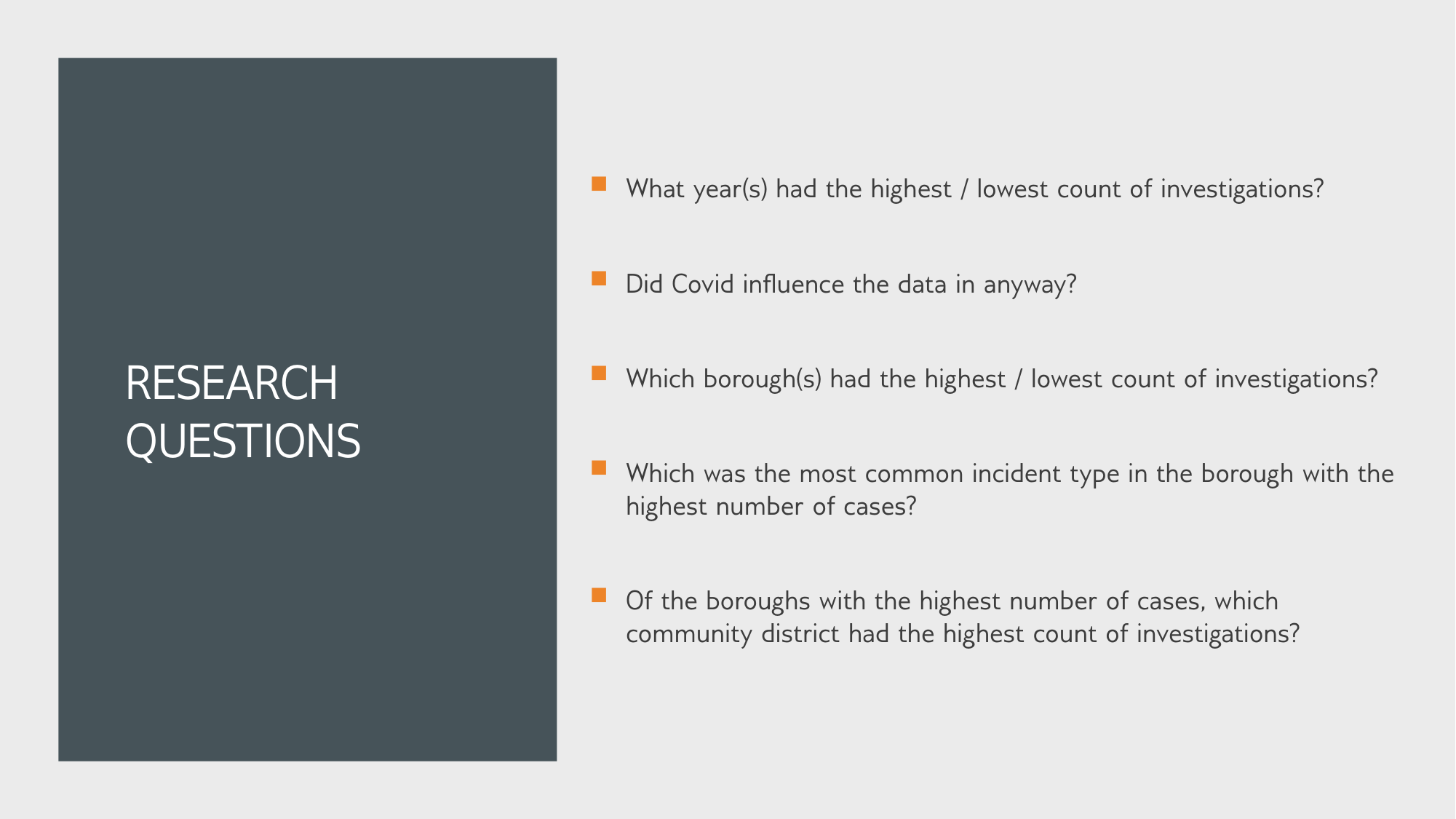

# Research Questions
What year(s) had the highest / lowest count of investigations?

Did Covid influence the data in anyway?

Which borough(s) had the highest / lowest count of investigations?

Which was the most common incident type in the borough with the highest number of cases?

Of the boroughs with the highest number of cases, which community district had the highest count of investigations?